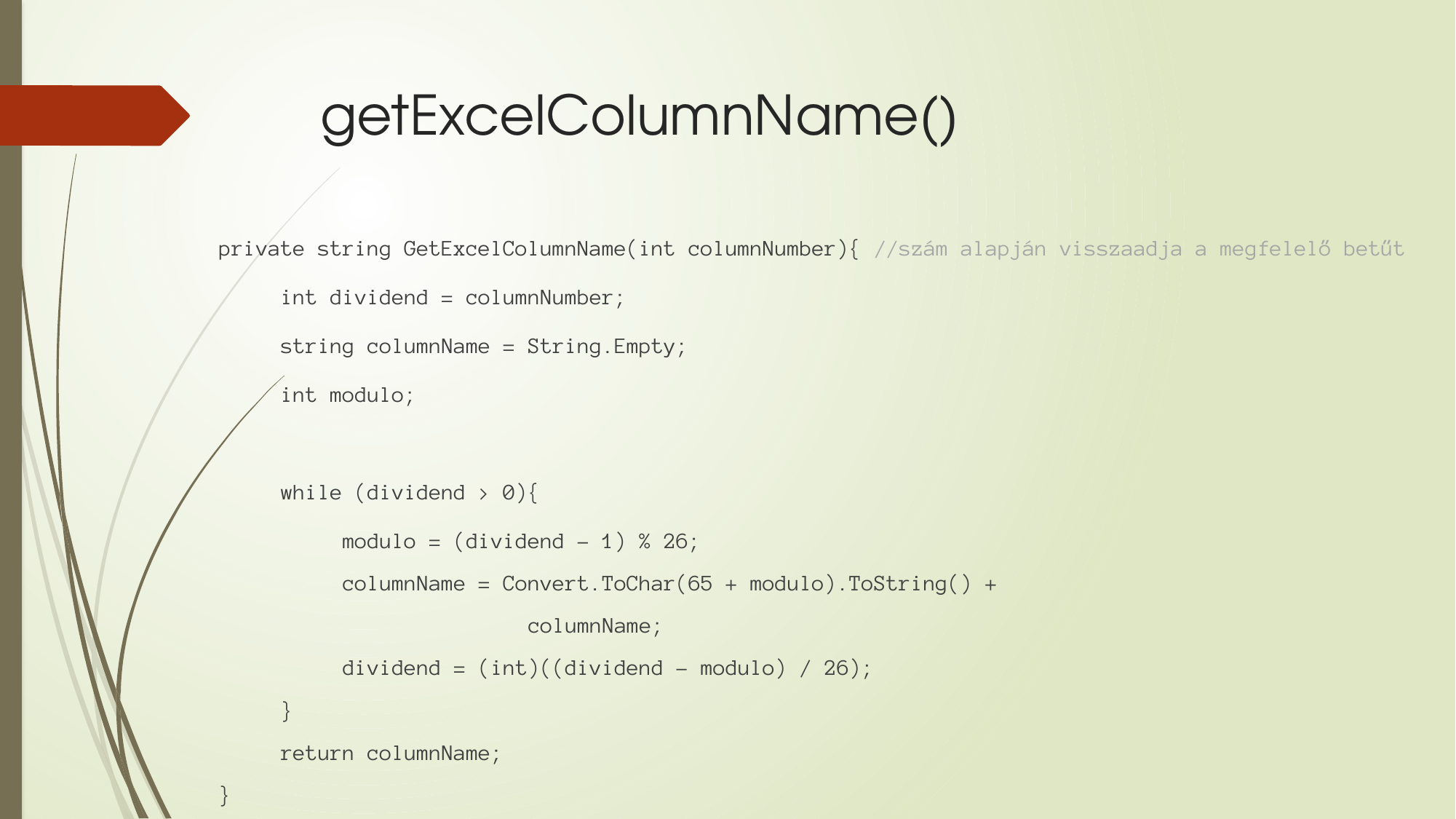

# getExcelColumnName()
private string GetExcelColumnName(int columnNumber){ //szám alapján visszaadja a megfelelő betűt
     int dividend = columnNumber;
     string columnName = String.Empty;
     int modulo;

     while (dividend > 0){
          modulo = (dividend - 1) % 26;
          columnName = Convert.ToChar(65 + modulo).ToString() +
                         columnName;
          dividend = (int)((dividend - modulo) / 26);
     }
     return columnName;
}